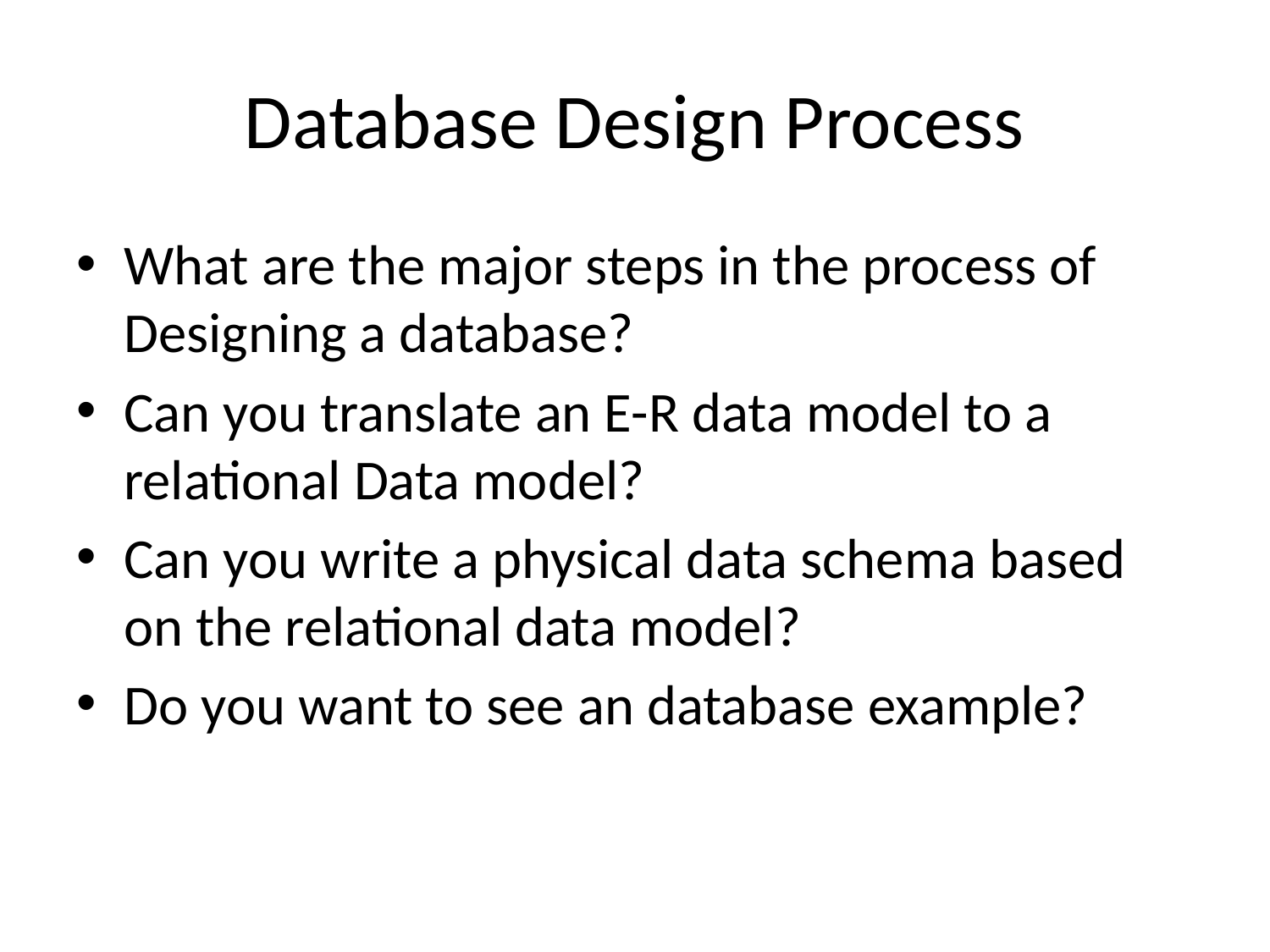

# Database Design Process
What are the major steps in the process of Designing a database?
Can you translate an E-R data model to a relational Data model?
Can you write a physical data schema based on the relational data model?
Do you want to see an database example?